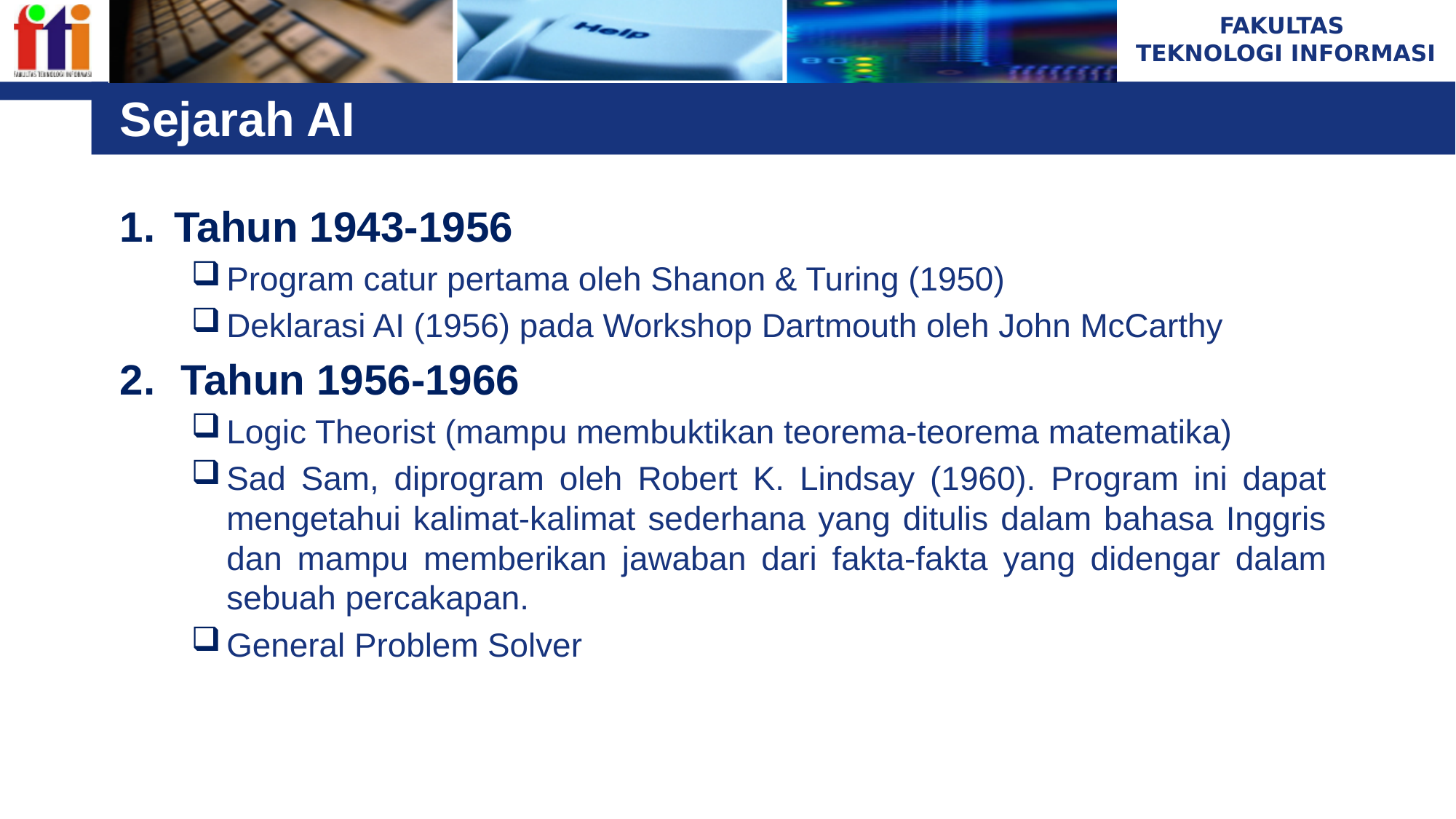

# Sejarah AI
Tahun 1943-1956
Program catur pertama oleh Shanon & Turing (1950)
Deklarasi AI (1956) pada Workshop Dartmouth oleh John McCarthy
Tahun 1956-1966
Logic Theorist (mampu membuktikan teorema-teorema matematika)
Sad Sam, diprogram oleh Robert K. Lindsay (1960). Program ini dapat mengetahui kalimat-kalimat sederhana yang ditulis dalam bahasa Inggris dan mampu memberikan jawaban dari fakta-fakta yang didengar dalam sebuah percakapan.
General Problem Solver